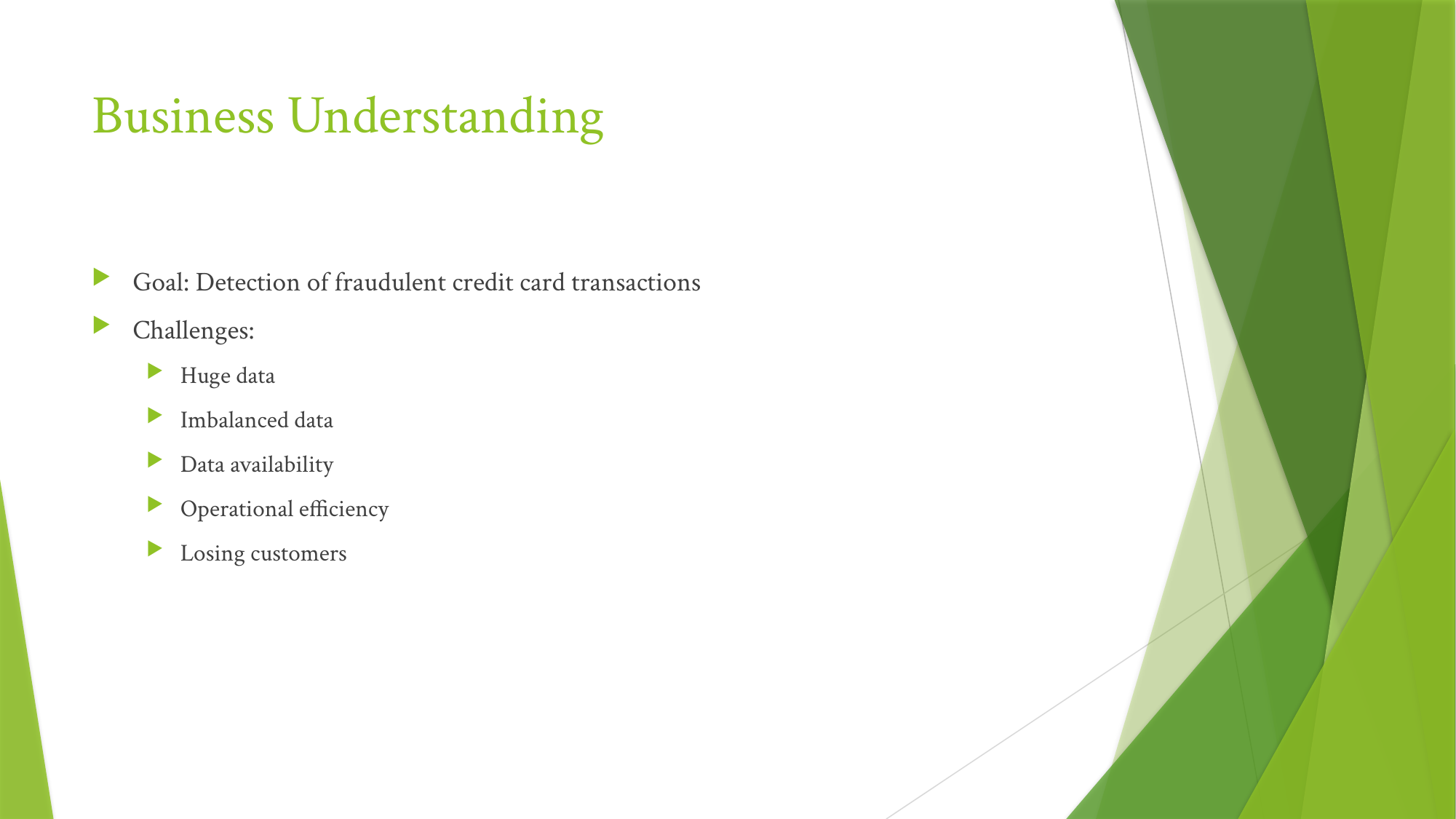

# Business Understanding
Goal: Detection of fraudulent credit card transactions
Challenges:
Huge data
Imbalanced data
Data availability
Operational efficiency
Losing customers